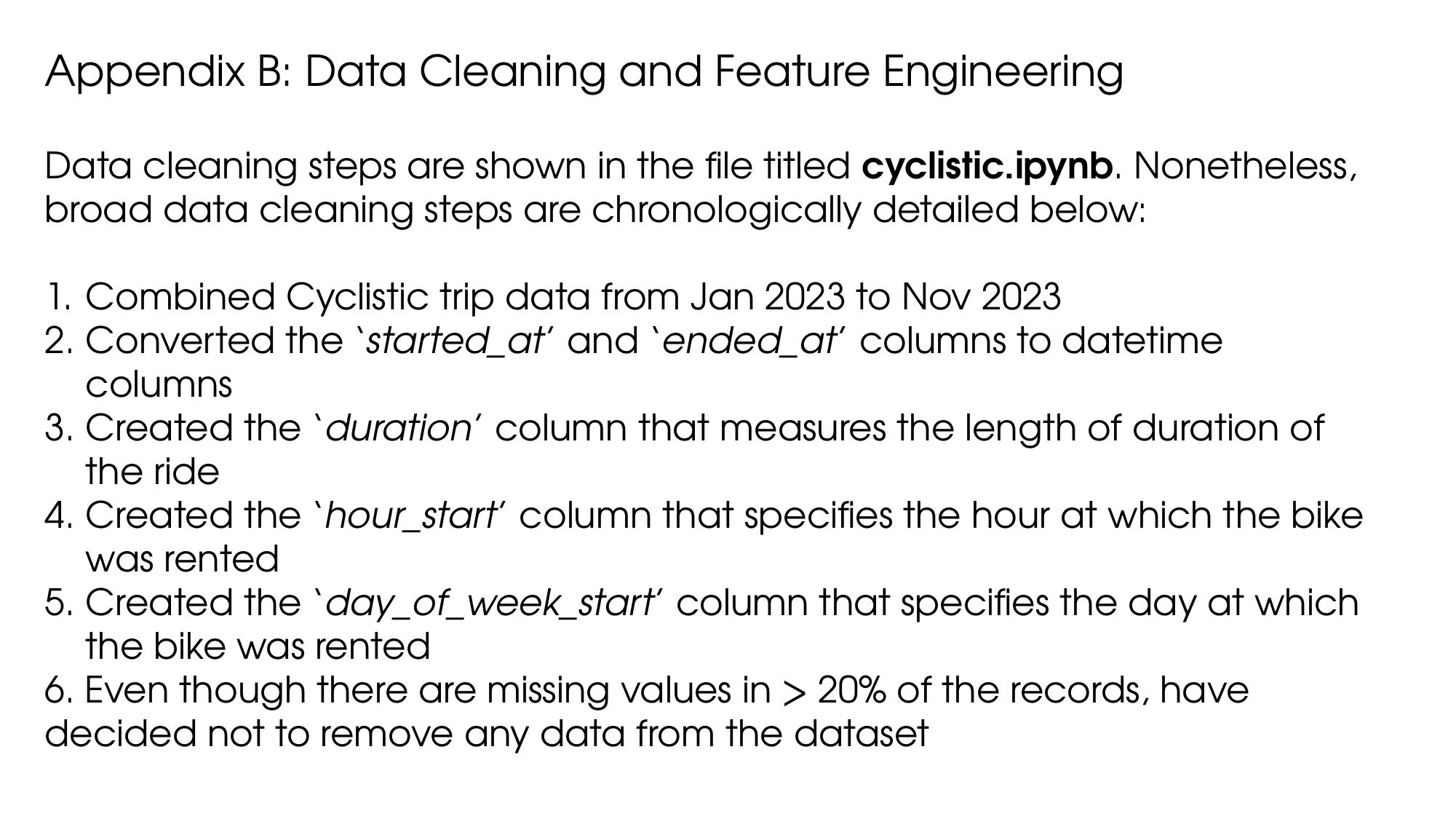

Appendix B: Data Cleaning and Feature Engineering
Data cleaning steps are shown in the file titled cyclistic.ipynb. Nonetheless, broad data cleaning steps are chronologically detailed below:

Combined Cyclistic trip data from Jan 2023 to Nov 2023
Converted the ‘started_at’ and ‘ended_at’ columns to datetime columns
Created the ‘duration’ column that measures the length of duration of the ride
Created the ‘hour_start’ column that specifies the hour at which the bike was rented
Created the ‘day_of_week_start’ column that specifies the day at which the bike was rented
6. Even though there are missing values in > 20% of the records, have decided not to remove any data from the dataset